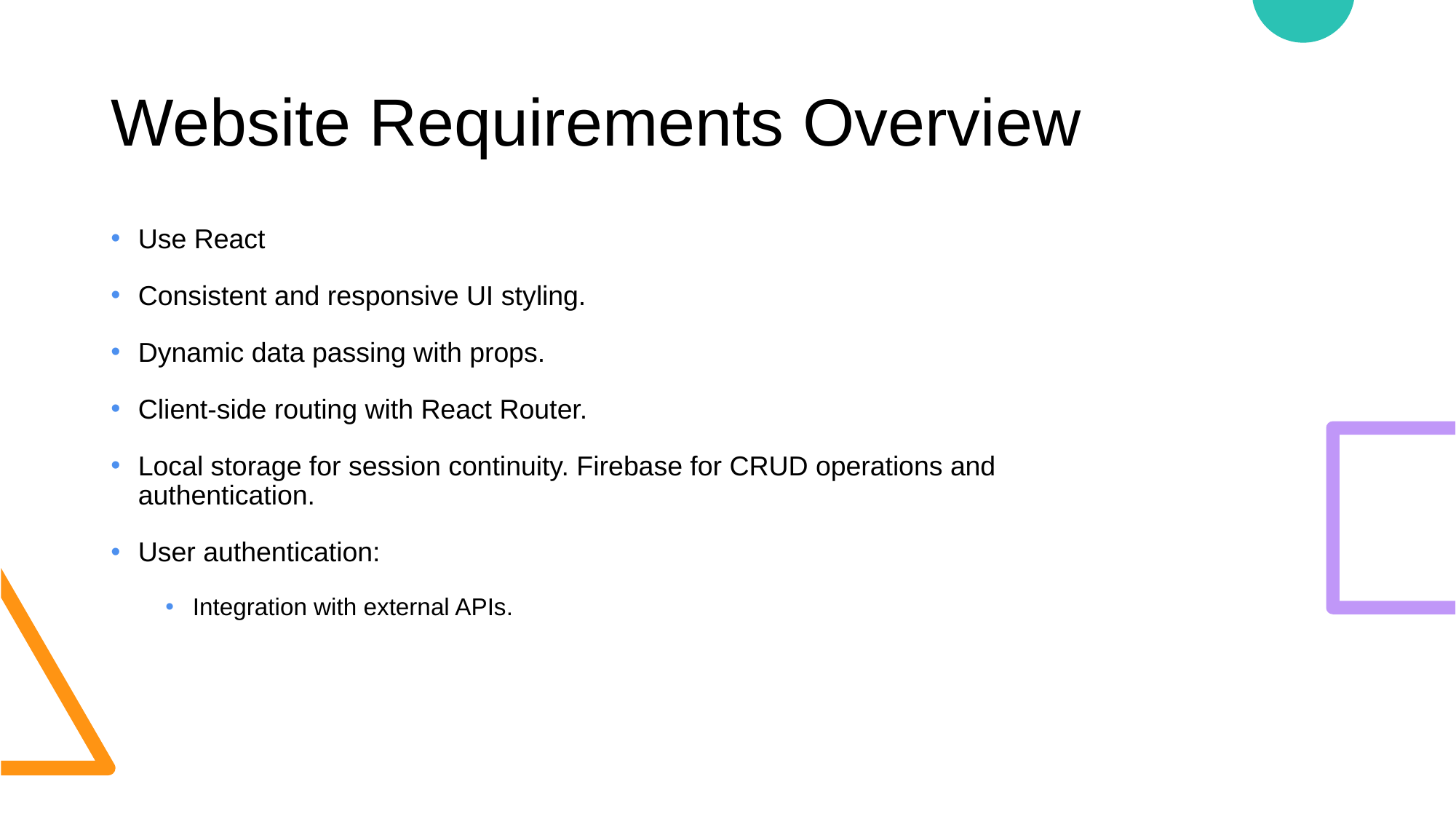

# Website Requirements Overview
Use React
Consistent and responsive UI styling.
Dynamic data passing with props.
Client-side routing with React Router.
Local storage for session continuity. Firebase for CRUD operations and authentication.
User authentication:
Integration with external APIs.